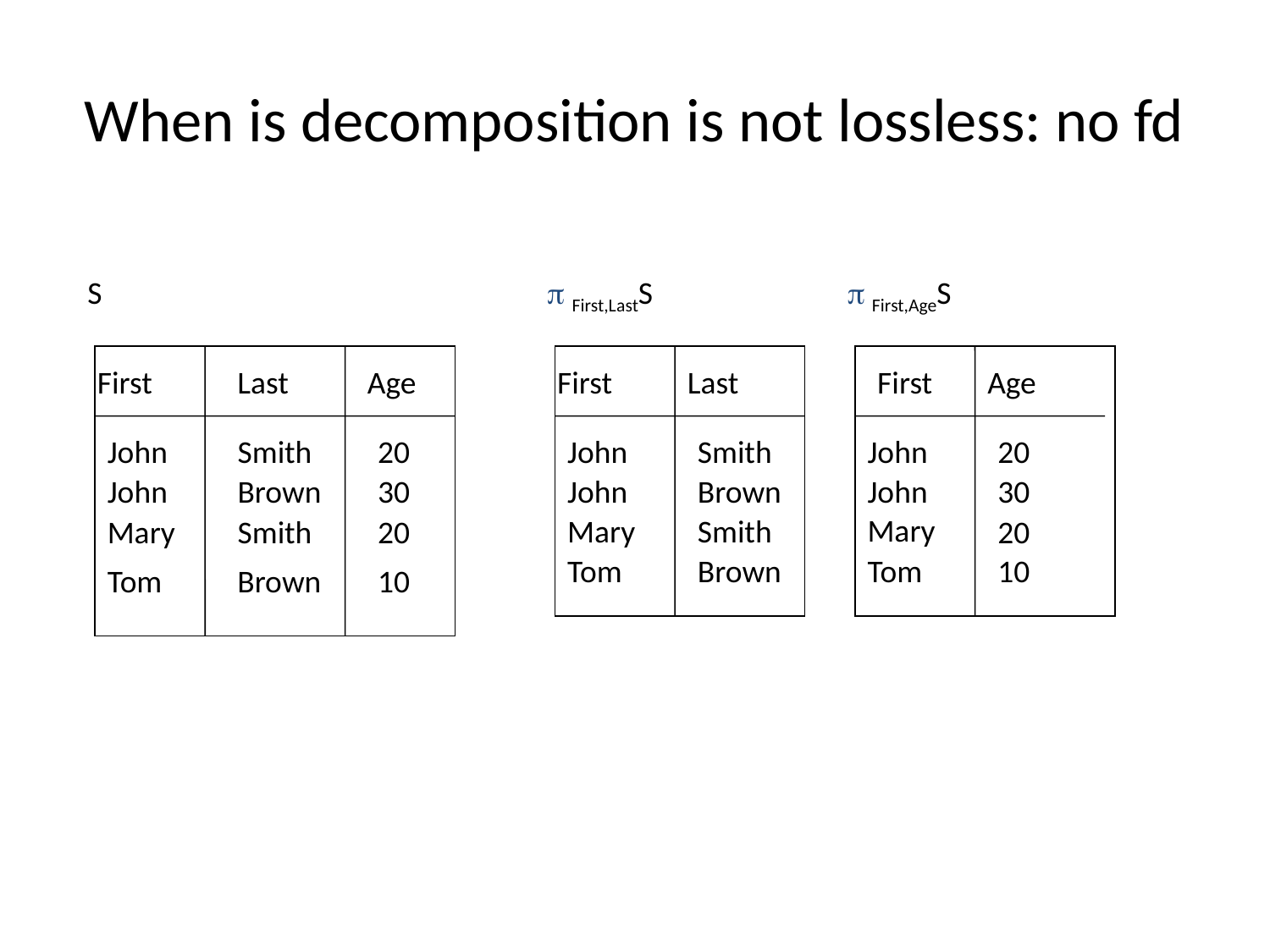

# When is decomposition is not lossless: no fd
S
π First,LastS
π First,AgeS

First
Last
Age
First
Last
First
Age

John
Smith
20
John
Smith
John
20
John
Brown
30
John
Brown
John
30
Mary
Mary
Smith
Mary
Smith
20
20
Tom
Brown
Tom
10
Tom
Brown
10